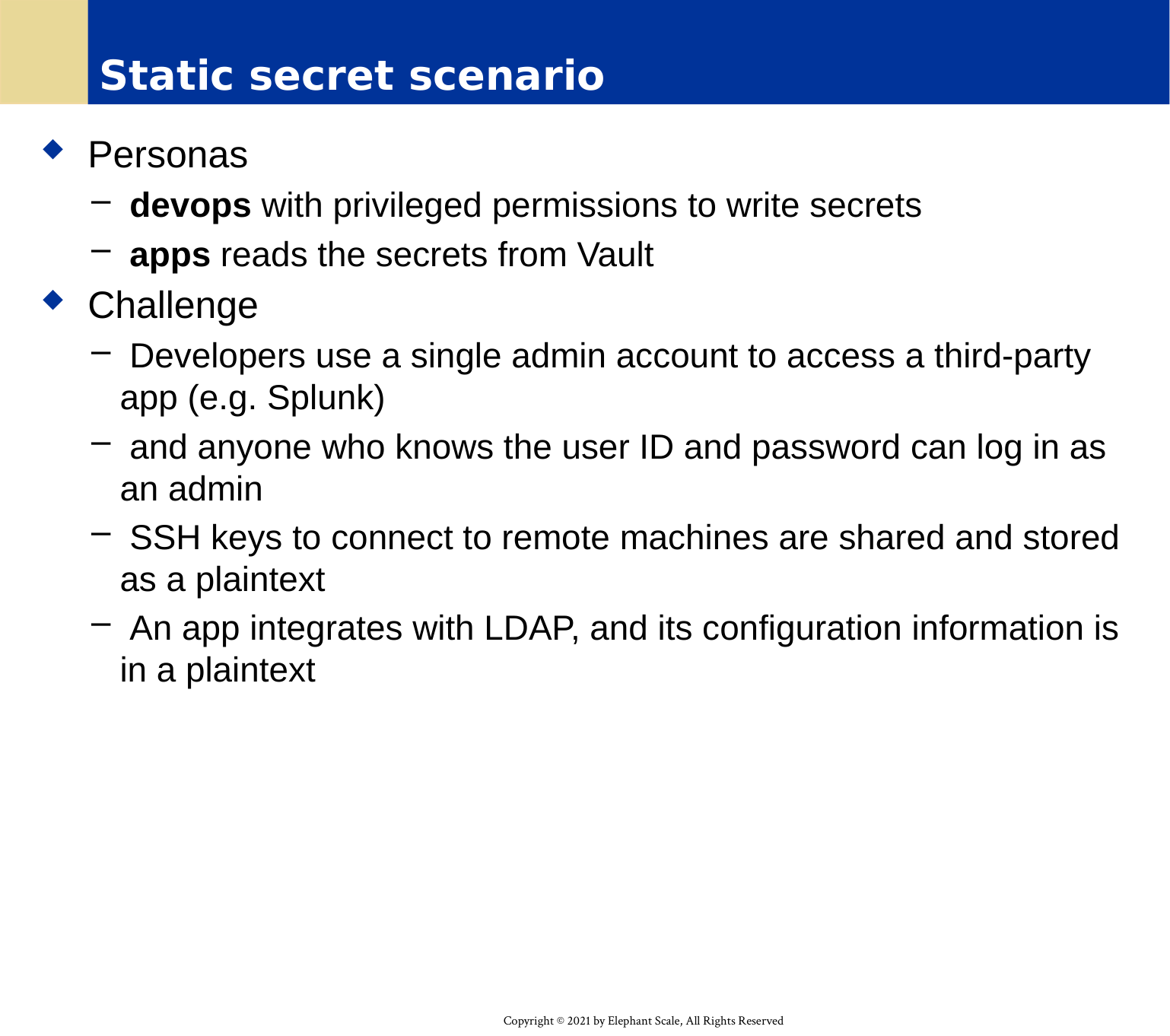

# Static secret scenario
 Personas
 devops with privileged permissions to write secrets
 apps reads the secrets from Vault
 Challenge
 Developers use a single admin account to access a third-party app (e.g. Splunk)
 and anyone who knows the user ID and password can log in as an admin
 SSH keys to connect to remote machines are shared and stored as a plaintext
 An app integrates with LDAP, and its configuration information is in a plaintext
Copyright © 2021 by Elephant Scale, All Rights Reserved